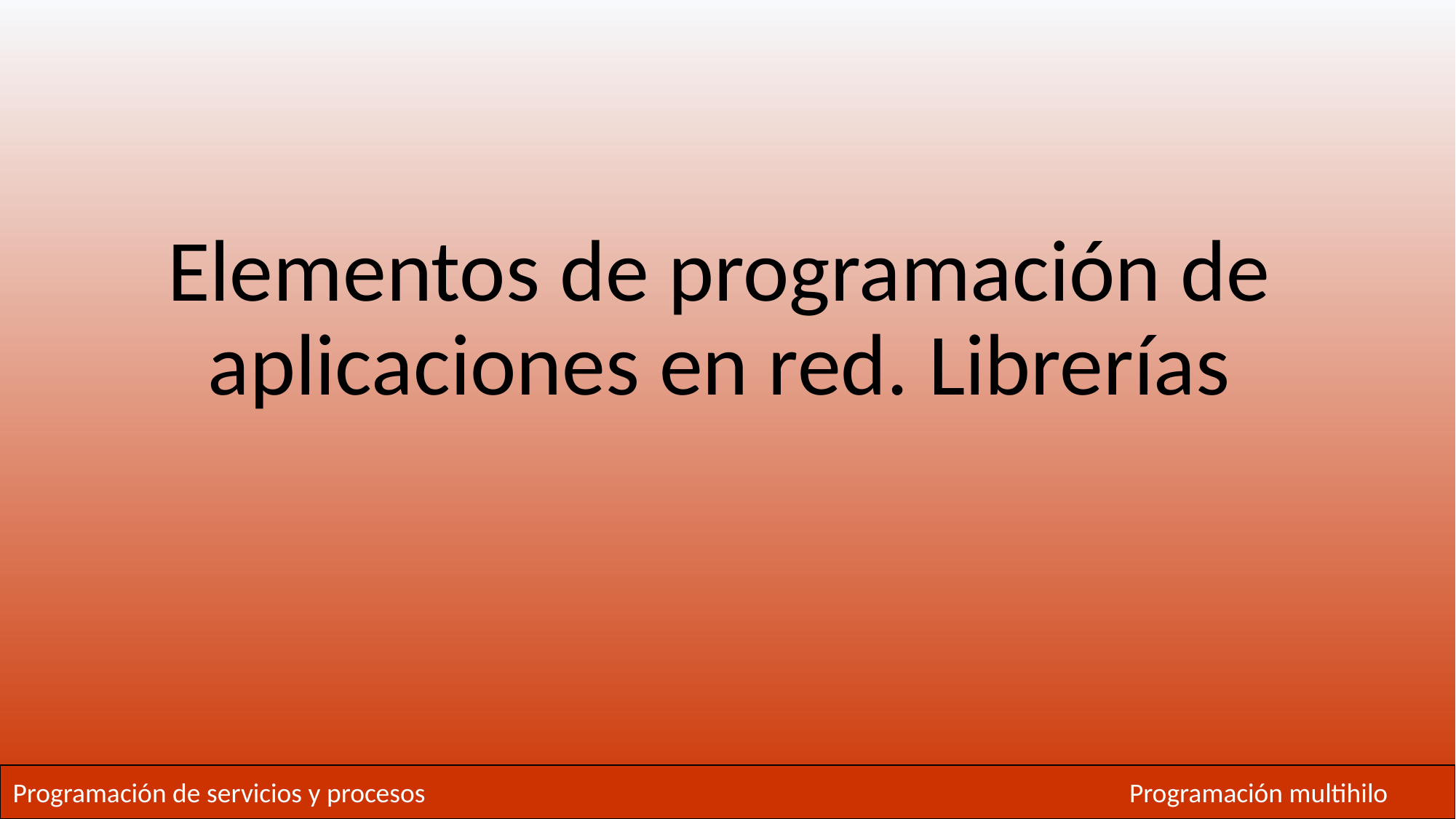

# Elementos de programación de aplicaciones en red. Librerías

Programación de servicios y procesos
Programación multihilo